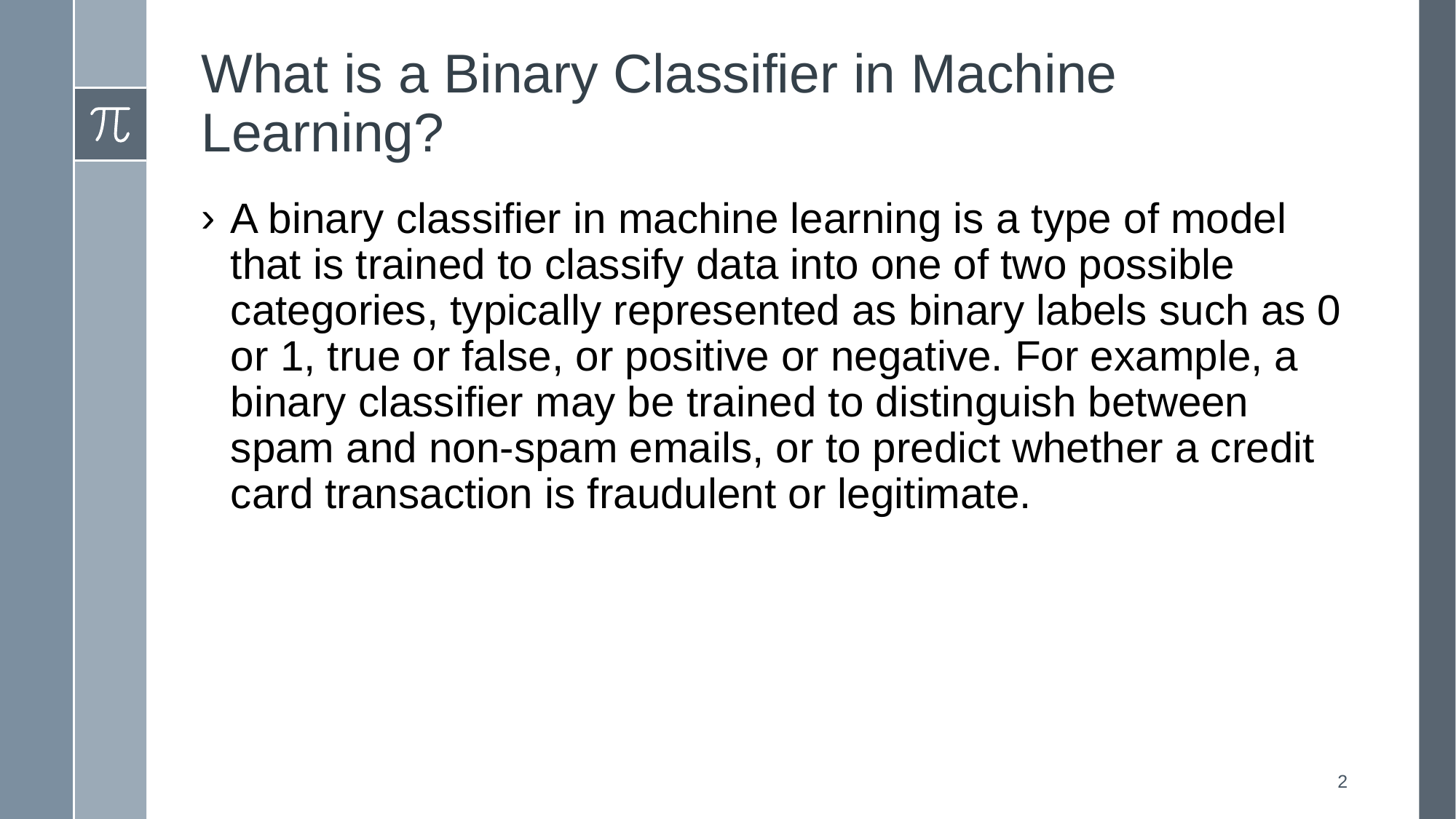

# What is a Binary Classifier in Machine Learning?
A binary classifier in machine learning is a type of model that is trained to classify data into one of two possible categories, typically represented as binary labels such as 0 or 1, true or false, or positive or negative. For example, a binary classifier may be trained to distinguish between spam and non-spam emails, or to predict whether a credit card transaction is fraudulent or legitimate.

2